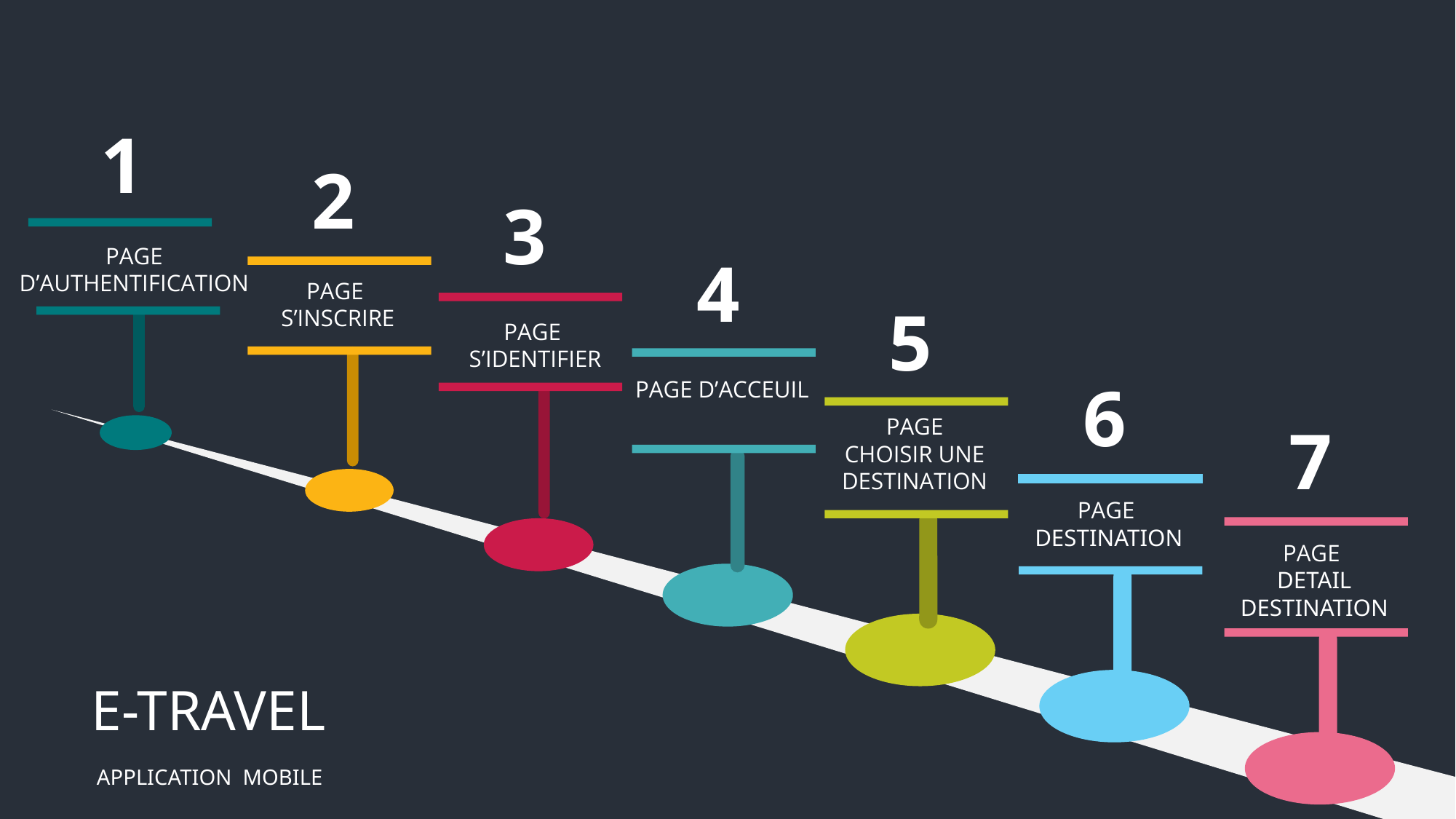

1
2
3

PAGE D’AUTHENTIFICATION
4

PAGE
S’INSCRIRE
5

PAGE
S’IDENTIFIER

6
PAGE D’ACCEUIL

PAGE
CHOISIR UNE DESTINATION
7

PAGE
DESTINATION

PAGE
DETAIL DESTINATION

E-TRAVEL

 APPLICATION  MOBILE